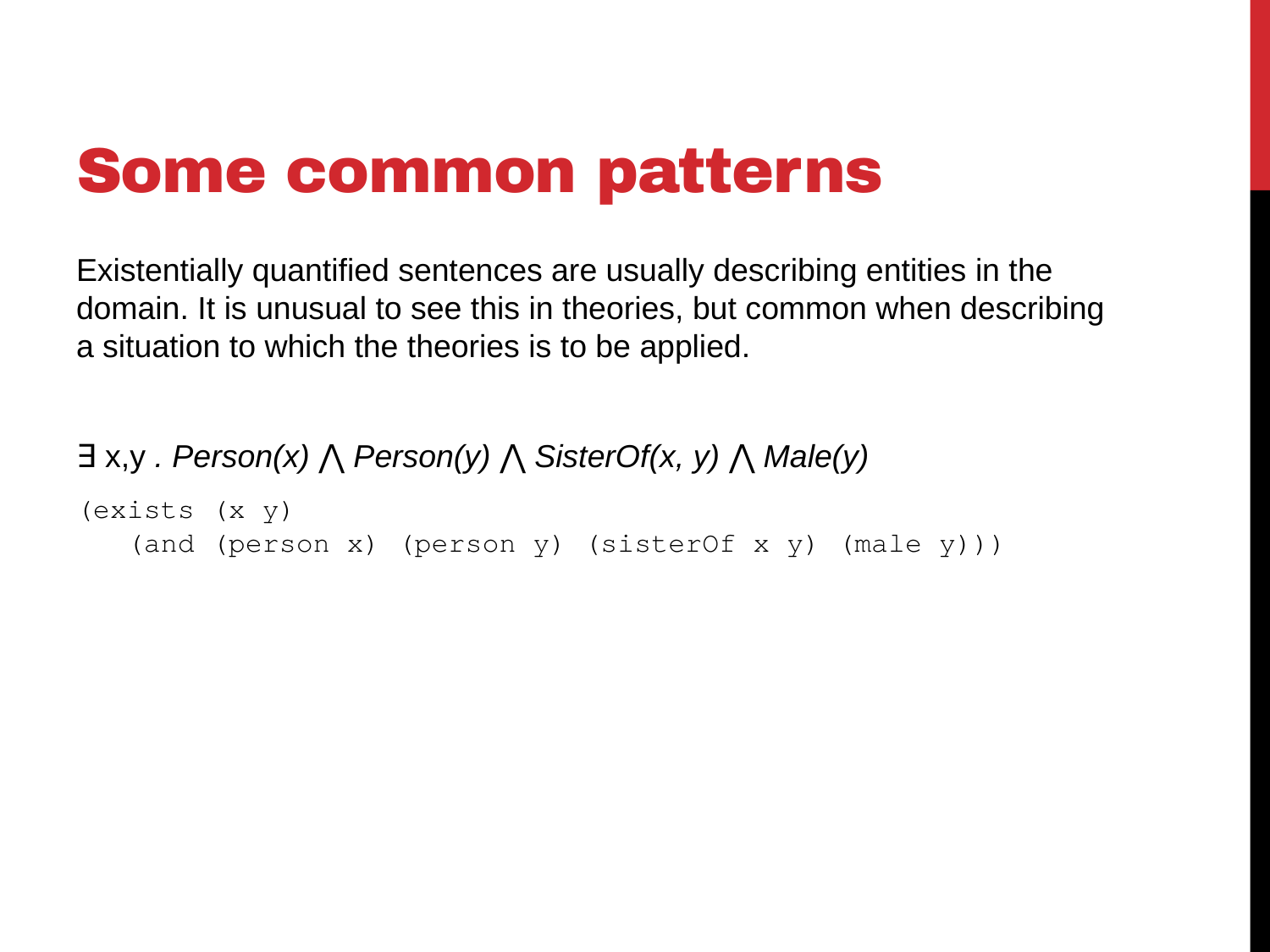

# Some common patterns
Existentially quantified sentences are usually describing entities in the domain. It is unusual to see this in theories, but common when describing a situation to which the theories is to be applied.

∃ x,y . Person(x) ⋀ Person(y) ⋀ SisterOf(x, y) ⋀ Male(y)
(exists (x y)
   (and (person x) (person y) (sisterOf x y) (male y)))